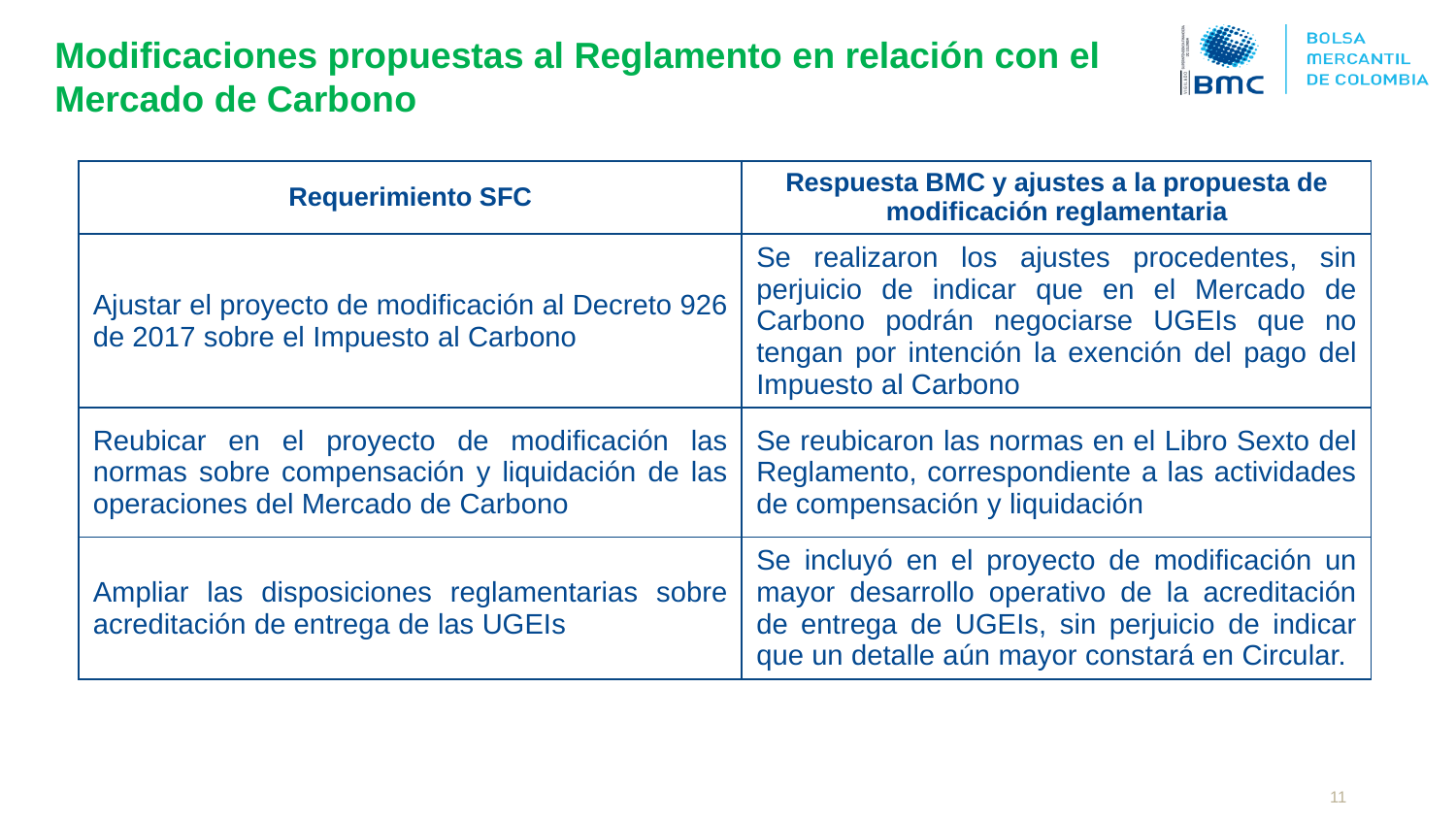

Modificaciones propuestas al Reglamento en relación con el Mercado de Carbono
| Requerimiento SFC | Respuesta BMC y ajustes a la propuesta de modificación reglamentaria |
| --- | --- |
| Ajustar el proyecto de modificación al Decreto 926 de 2017 sobre el Impuesto al Carbono | Se realizaron los ajustes procedentes, sin perjuicio de indicar que en el Mercado de Carbono podrán negociarse UGEIs que no tengan por intención la exención del pago del Impuesto al Carbono |
| Reubicar en el proyecto de modificación las normas sobre compensación y liquidación de las operaciones del Mercado de Carbono | Se reubicaron las normas en el Libro Sexto del Reglamento, correspondiente a las actividades de compensación y liquidación |
| Ampliar las disposiciones reglamentarias sobre acreditación de entrega de las UGEIs | Se incluyó en el proyecto de modificación un mayor desarrollo operativo de la acreditación de entrega de UGEIs, sin perjuicio de indicar que un detalle aún mayor constará en Circular. |